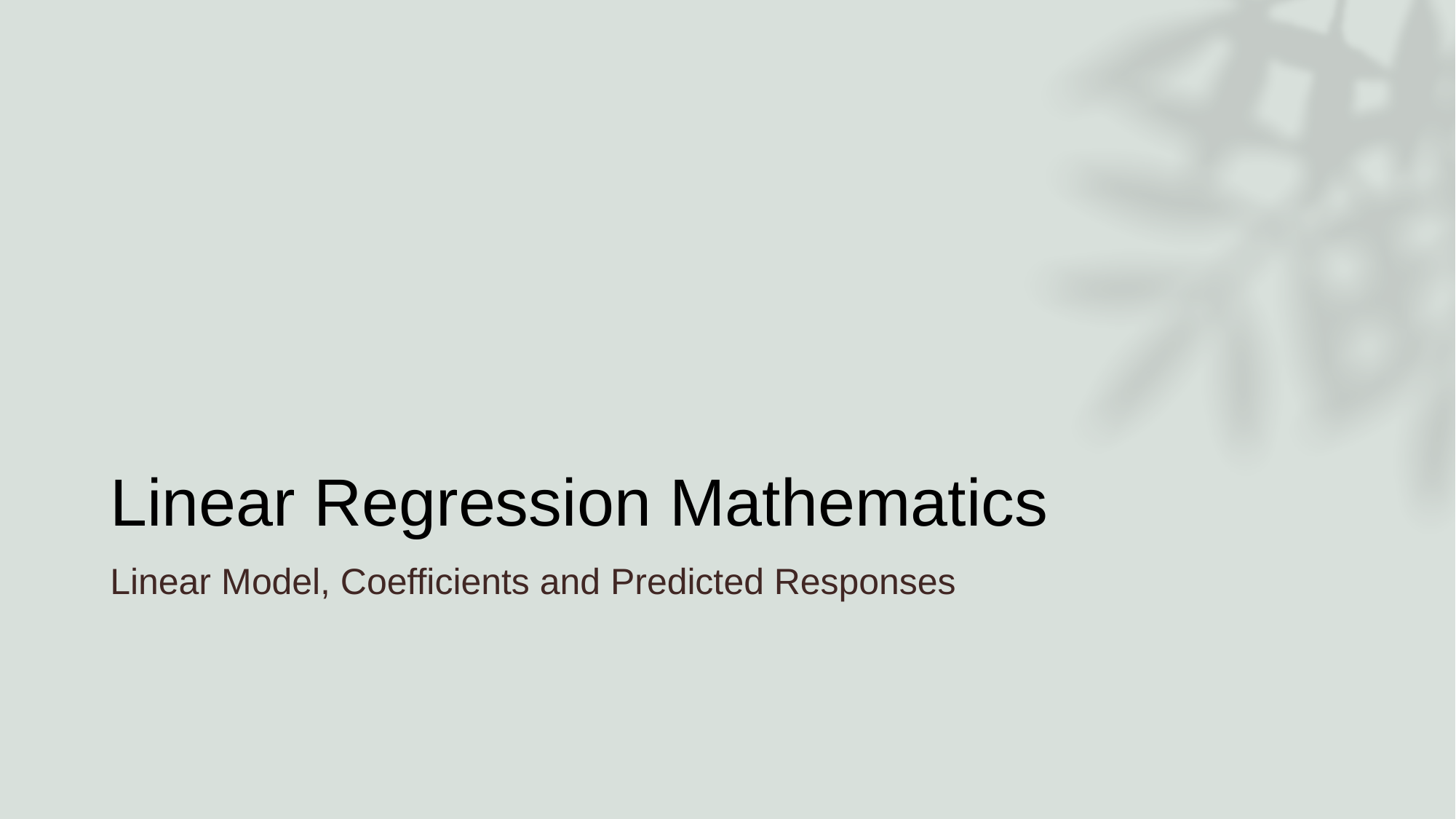

# Linear Regression Mathematics
Linear Model, Coefficients and Predicted Responses